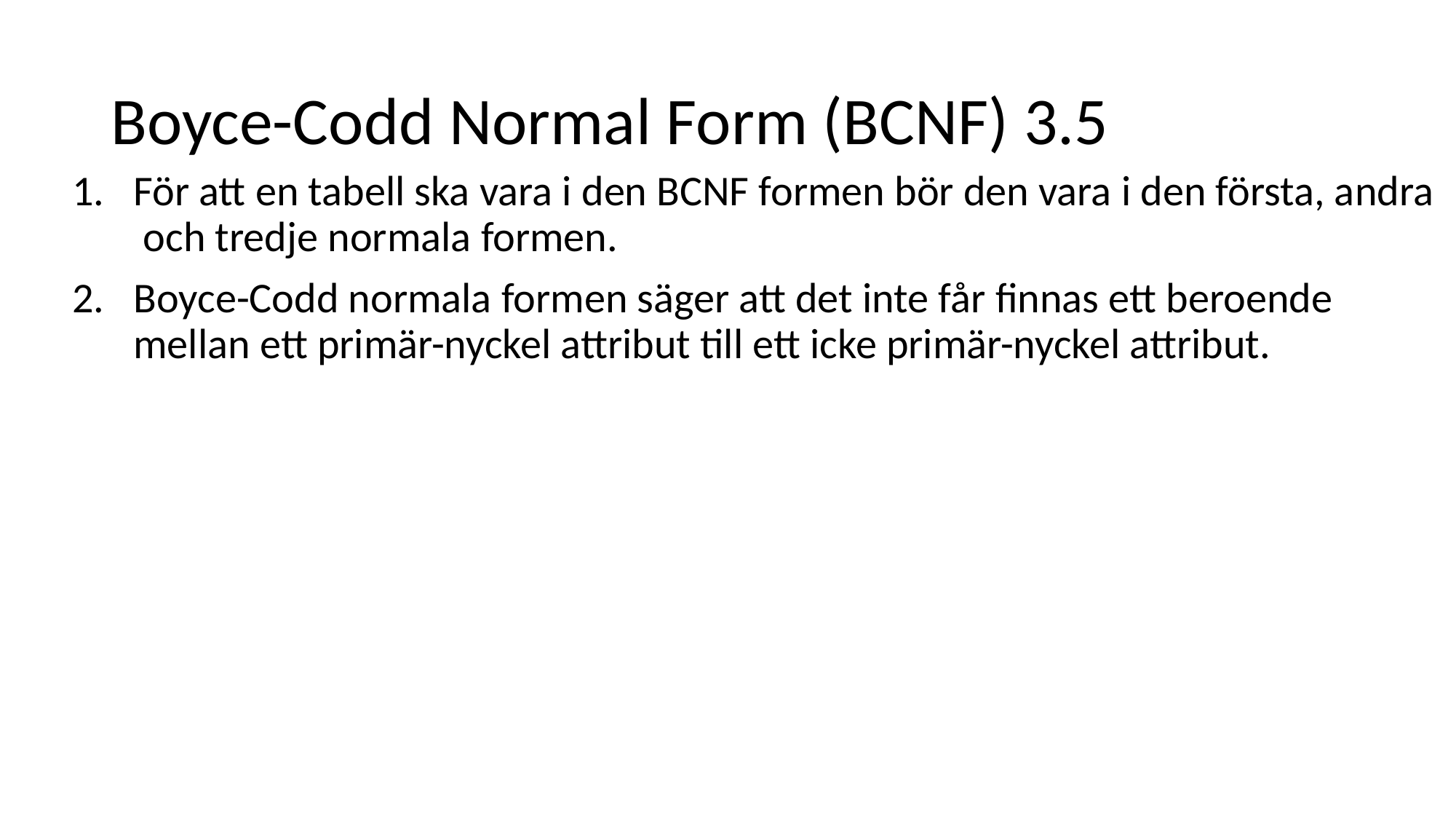

# Boyce-Codd Normal Form (BCNF) 3.5
För att en tabell ska vara i den BCNF formen bör den vara i den första, andra  och tredje normala formen.
Boyce-Codd normala formen säger att det inte får finnas ett beroende mellan ett primär-nyckel attribut till ett icke primär-nyckel attribut.